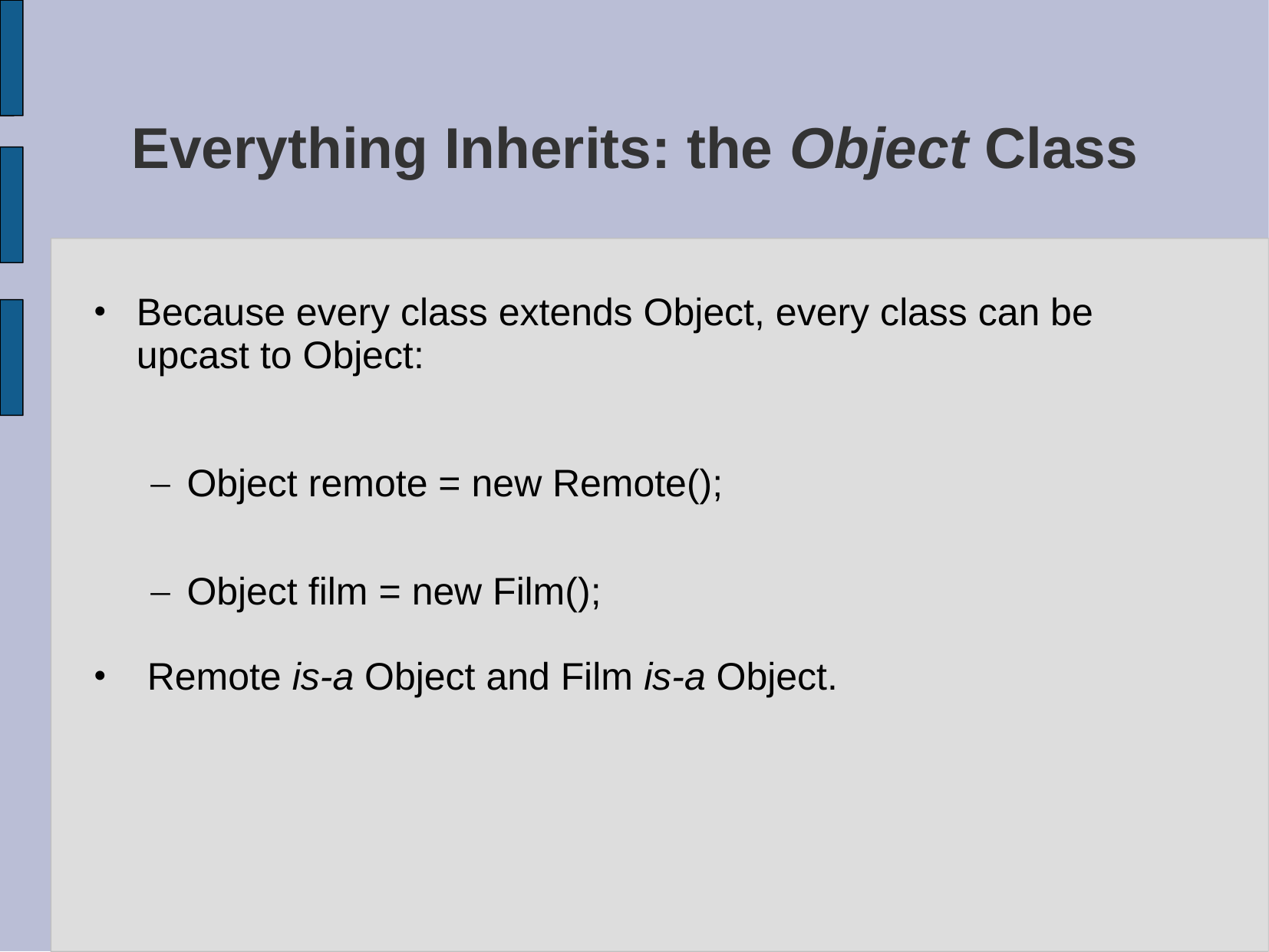

# Everything Inherits: the Object Class

Because every class extends Object, every class can be upcast to Object:

Object remote = new Remote();

Object film = new Film();

 Remote is-a Object and Film is-a Object.